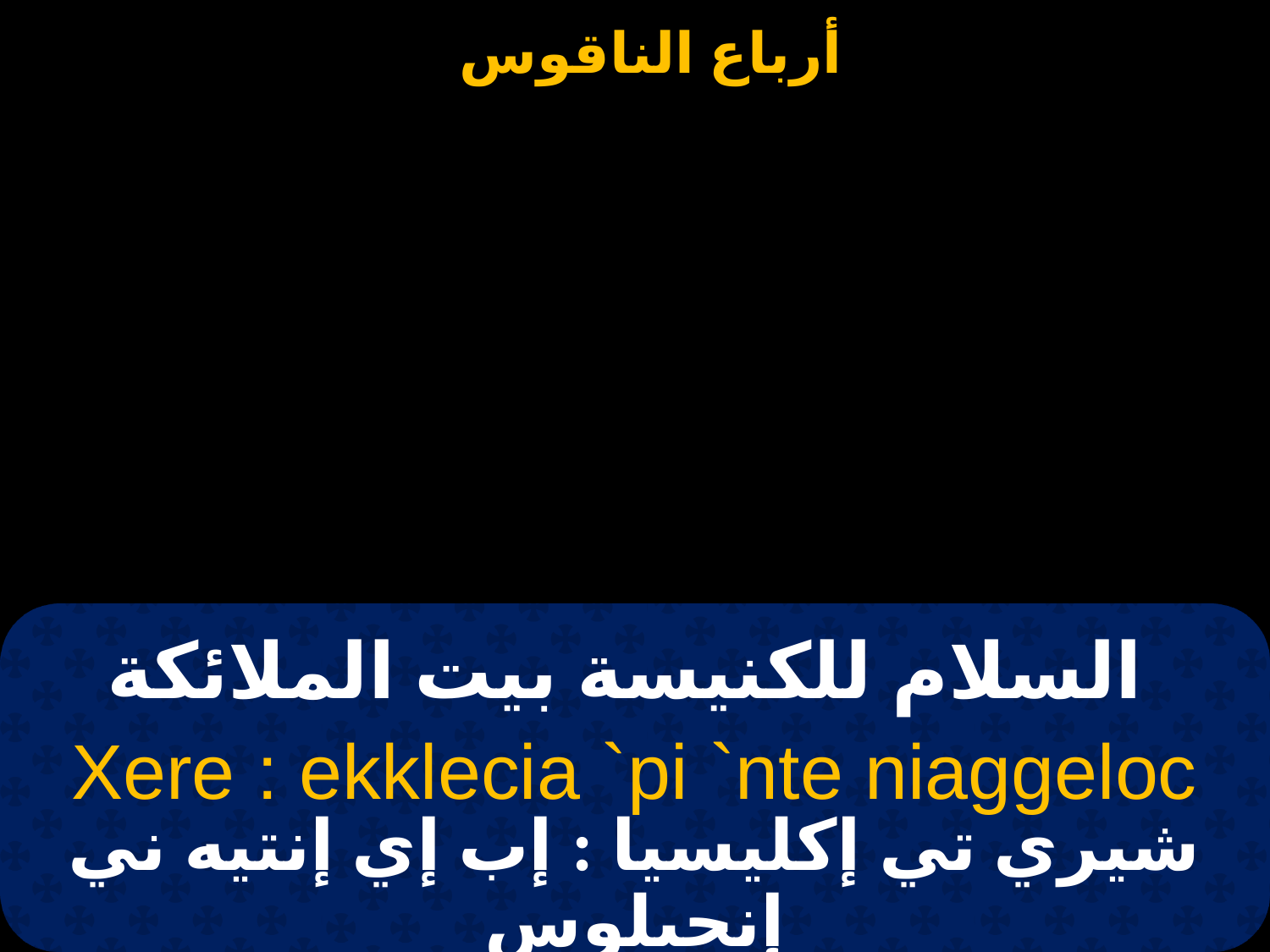

# السلام للكنيسة بيت الملائكة
Xere : ekklecia `pi `nte niaggeloc
شيري تي إكليسيا : إب إي إنتيه ني إنجيلوس